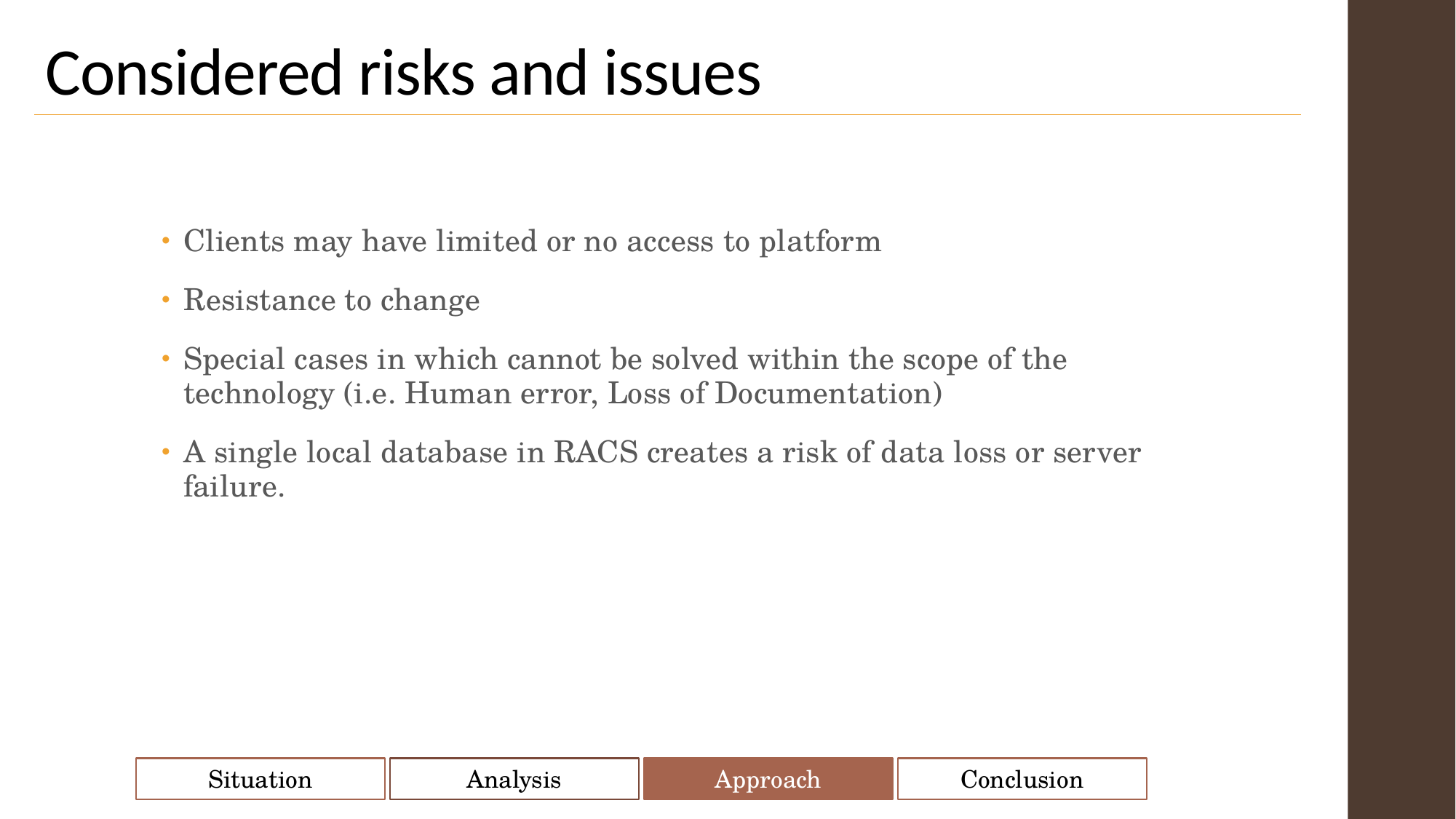

Considered risks and issues
Clients may have limited or no access to platform
Resistance to change
Special cases in which cannot be solved within the scope of the technology (i.e. Human error, Loss of Documentation)
A single local database in RACS creates a risk of data loss or server failure.

Situation
Analysis
Approach
Conclusion